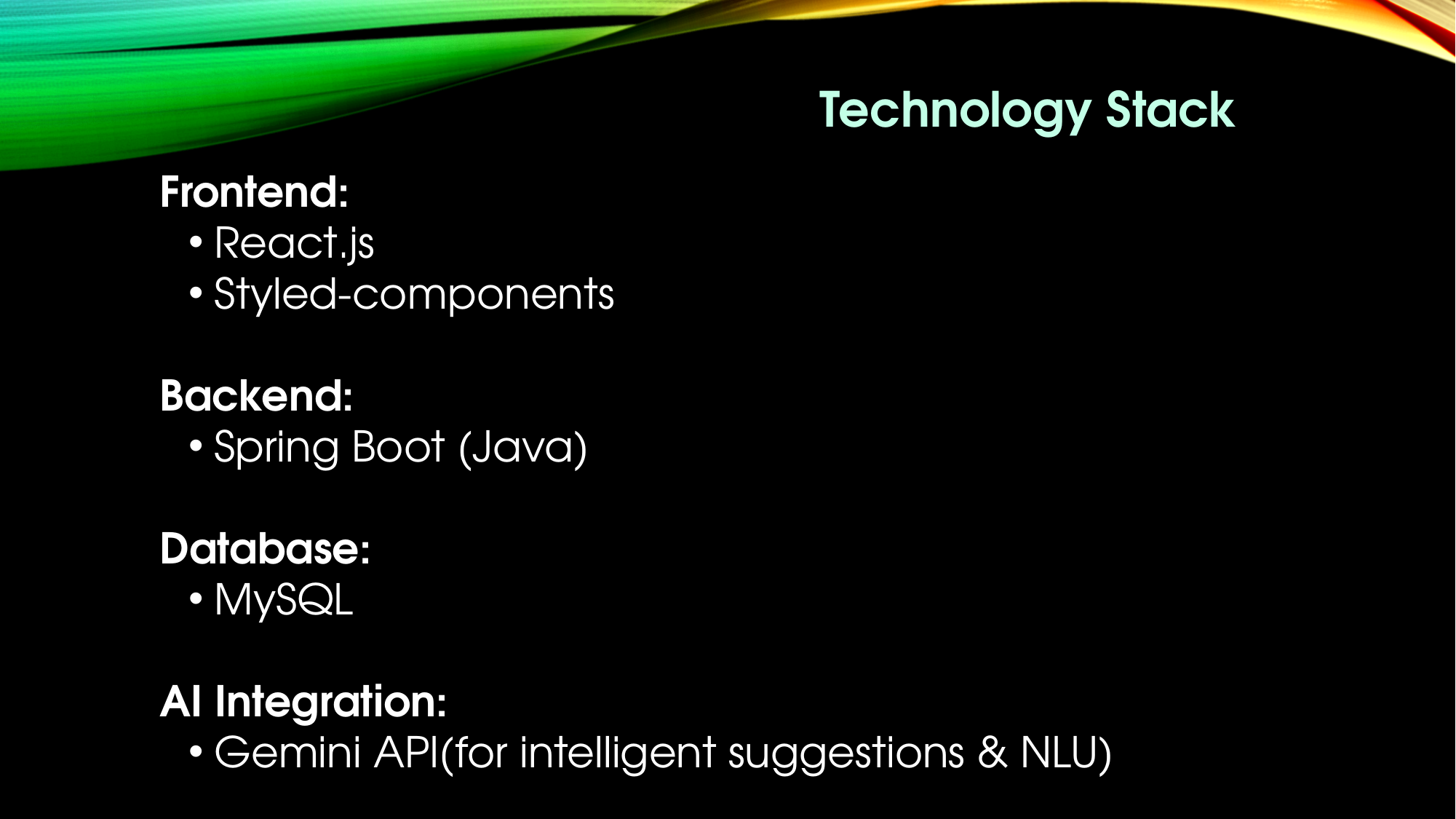

Technology Stack
Frontend:
React.js
Styled-components

Backend:
Spring Boot (Java)

Database:
MySQL

AI Integration:
Gemini API(for intelligent suggestions & NLU)